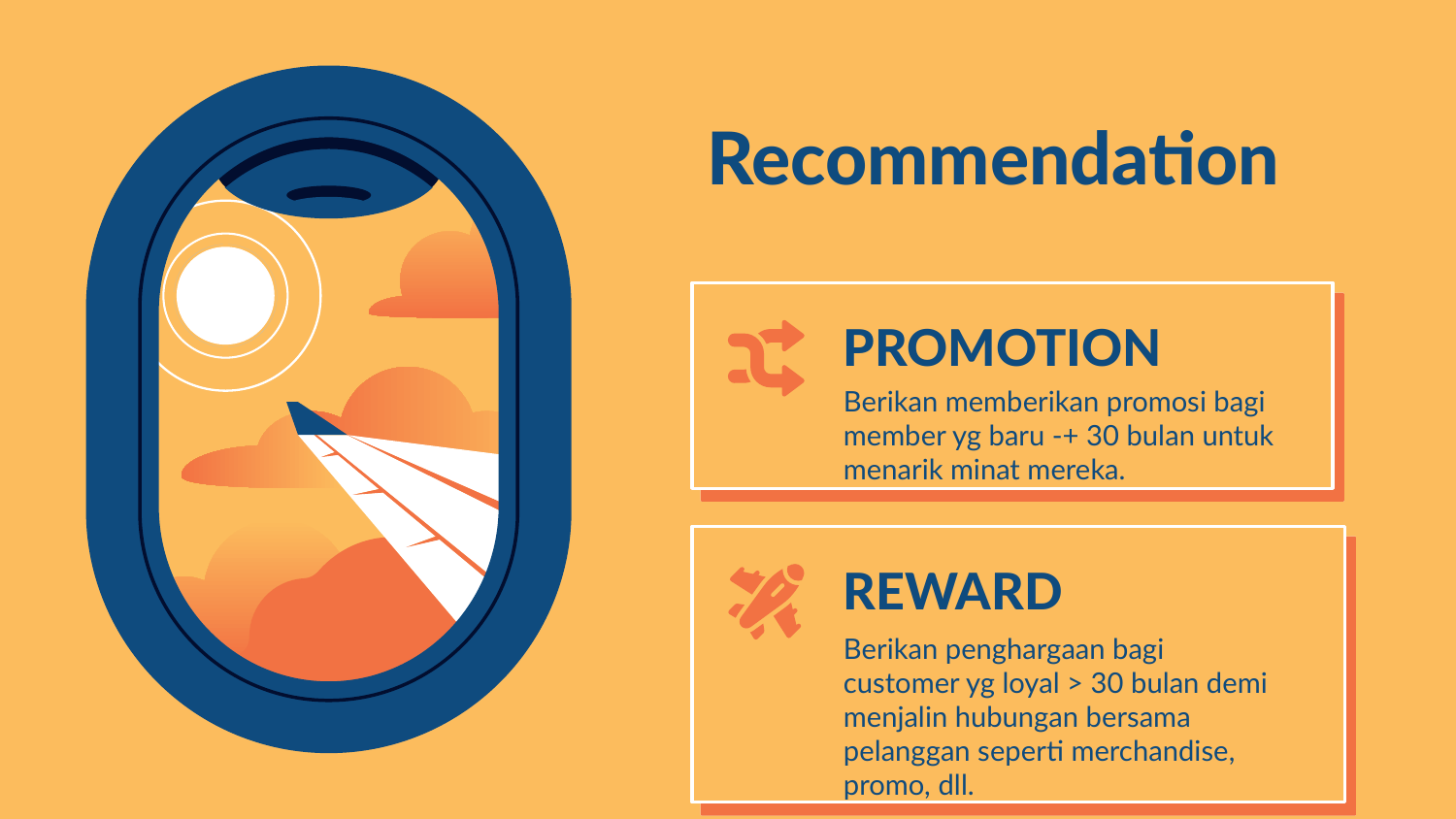

# Recommendation

PROMOTION

Berikan memberikan promosi bagi member yg baru -+ 30 bulan untuk menarik minat mereka.

REWARD

Berikan penghargaan bagi customer yg loyal > 30 bulan demi menjalin hubungan bersama pelanggan seperti merchandise, promo, dll.